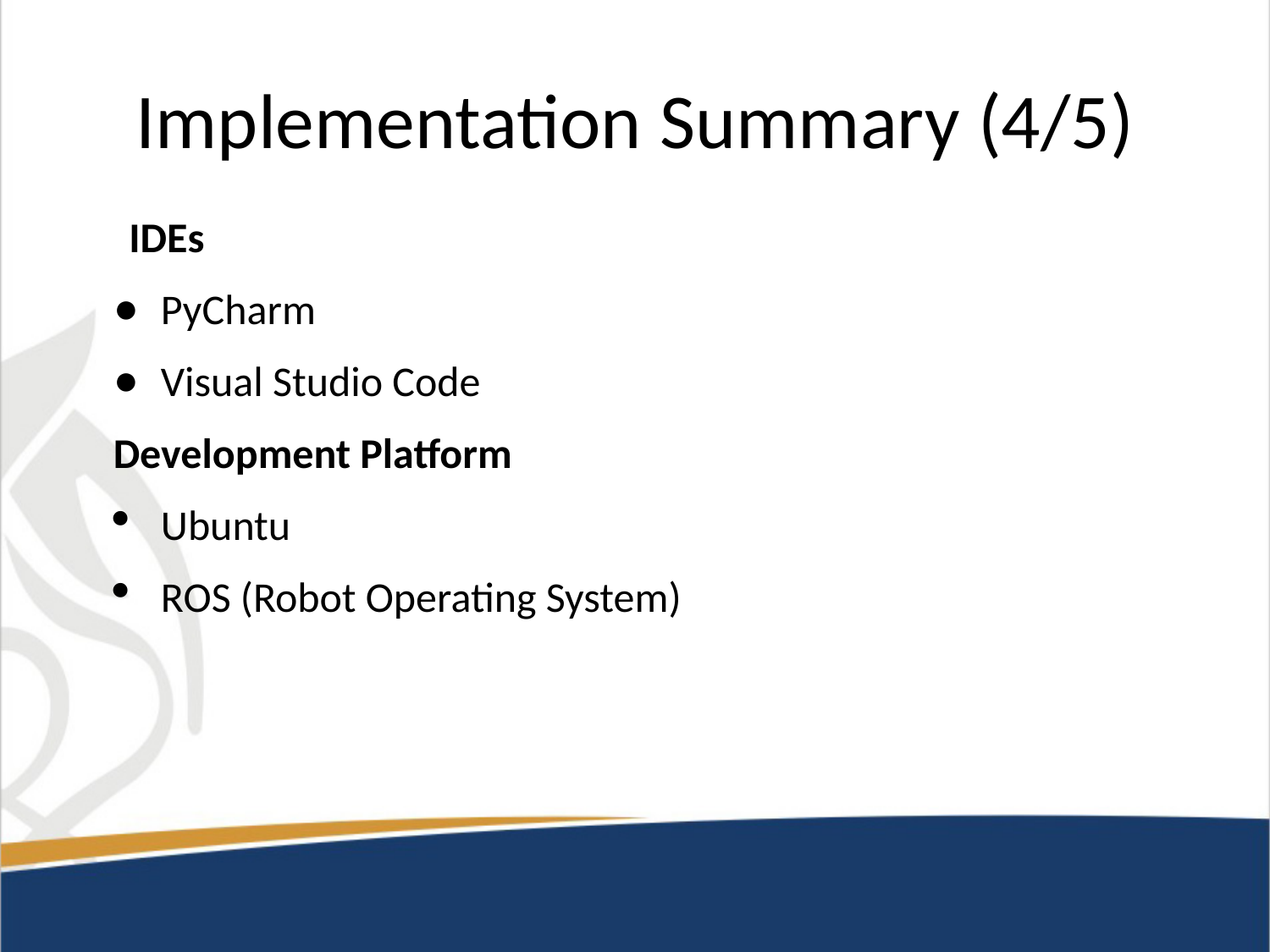

# Implementation Summary (4/5)
IDEs
PyCharm
Visual Studio Code
Development Platform
Ubuntu
ROS (Robot Operating System)